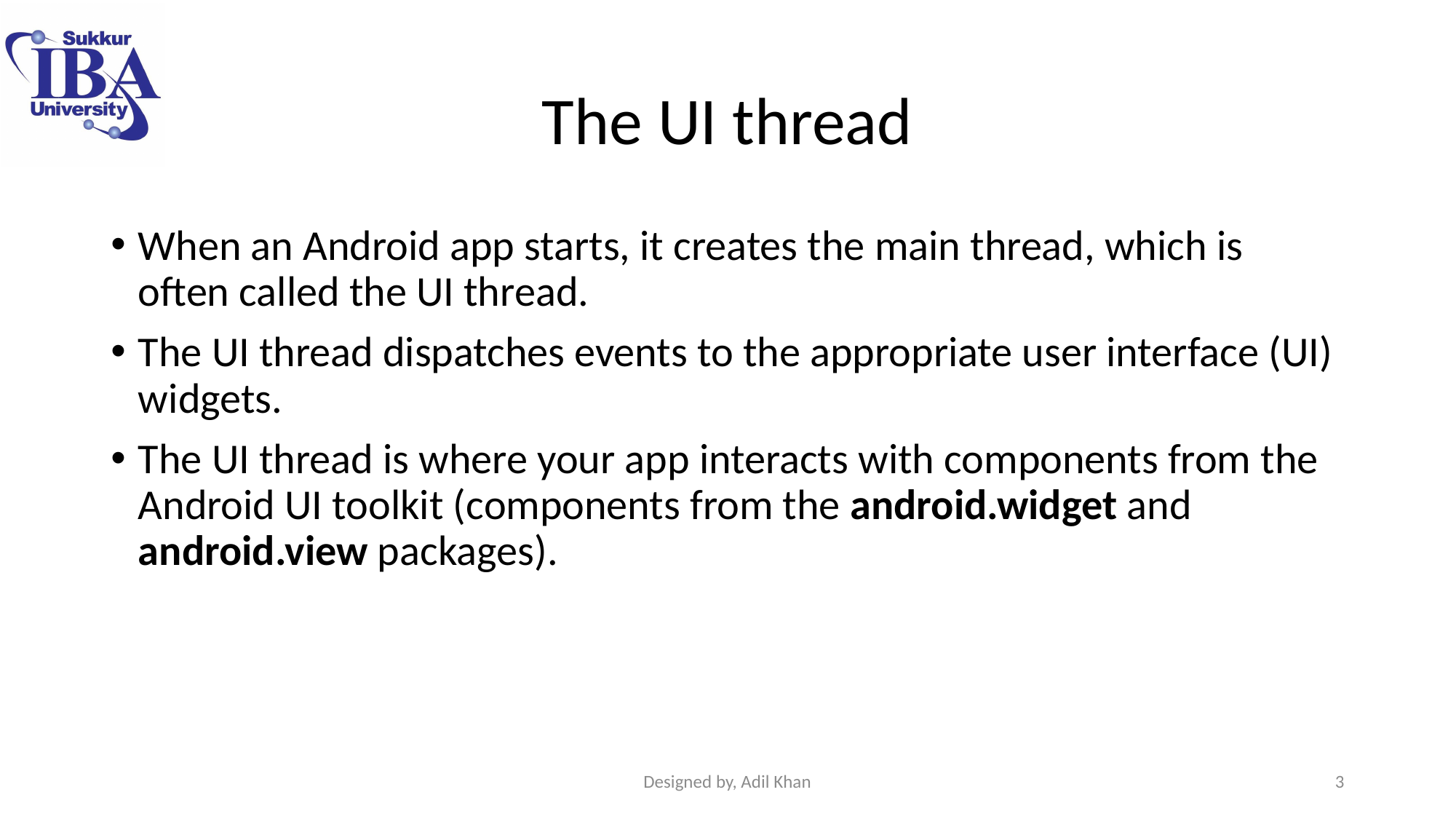

# The UI thread
When an Android app starts, it creates the main thread, which is often called the UI thread.
The UI thread dispatches events to the appropriate user interface (UI) widgets.
The UI thread is where your app interacts with components from the Android UI toolkit (components from the android.widget and android.view packages).
Designed by, Adil Khan
3